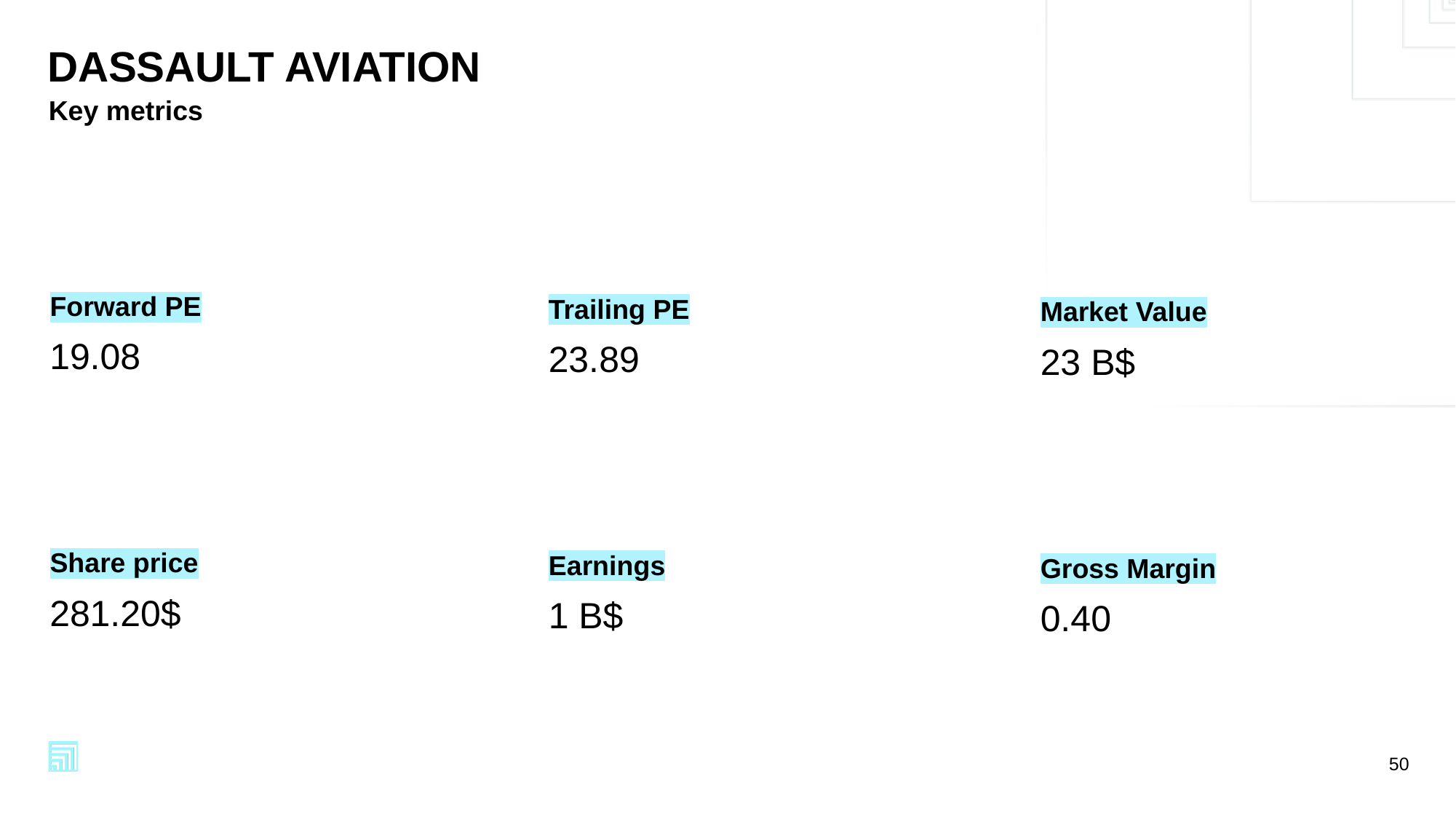

DASSAULT AVIATION
Key metrics
Forward PE
Trailing PE

Market Value

19.08
23.89
23 B$

Share price

Earnings

Gross Margin

281.20$

1 B$

0.40